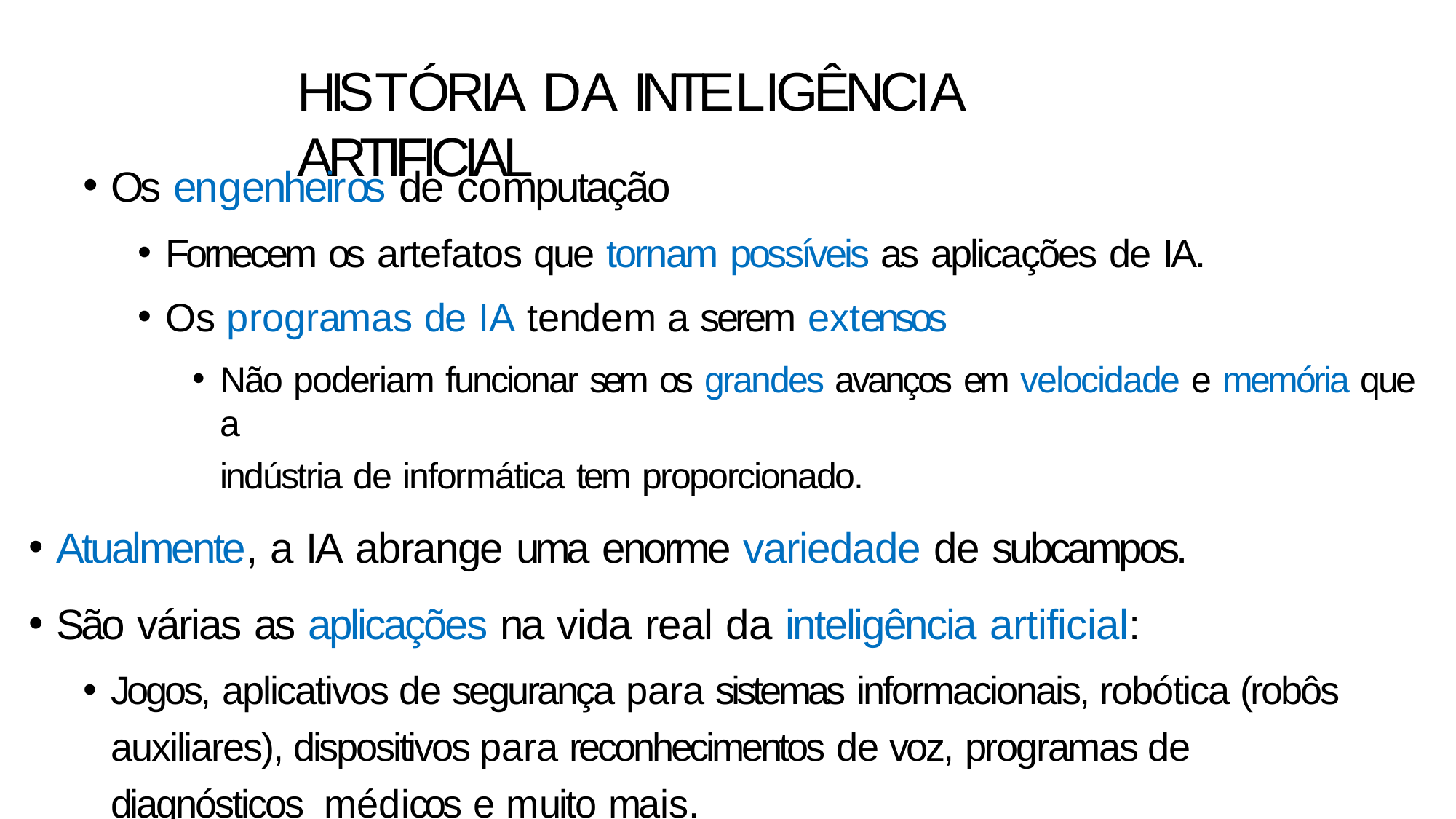

# HISTÓRIA DA INTELIGÊNCIA ARTIFICIAL
Os engenheiros de computação
Fornecem os artefatos que tornam possíveis as aplicações de IA.
Os programas de IA tendem a serem extensos
Não poderiam funcionar sem os grandes avanços em velocidade e memória que a
indústria de informática tem proporcionado.
Atualmente, a IA abrange uma enorme variedade de subcampos.
São várias as aplicações na vida real da inteligência artificial:
Jogos, aplicativos de segurança para sistemas informacionais, robótica (robôs  auxiliares), dispositivos para reconhecimentos de voz, programas de diagnósticos  médicos e muito mais.